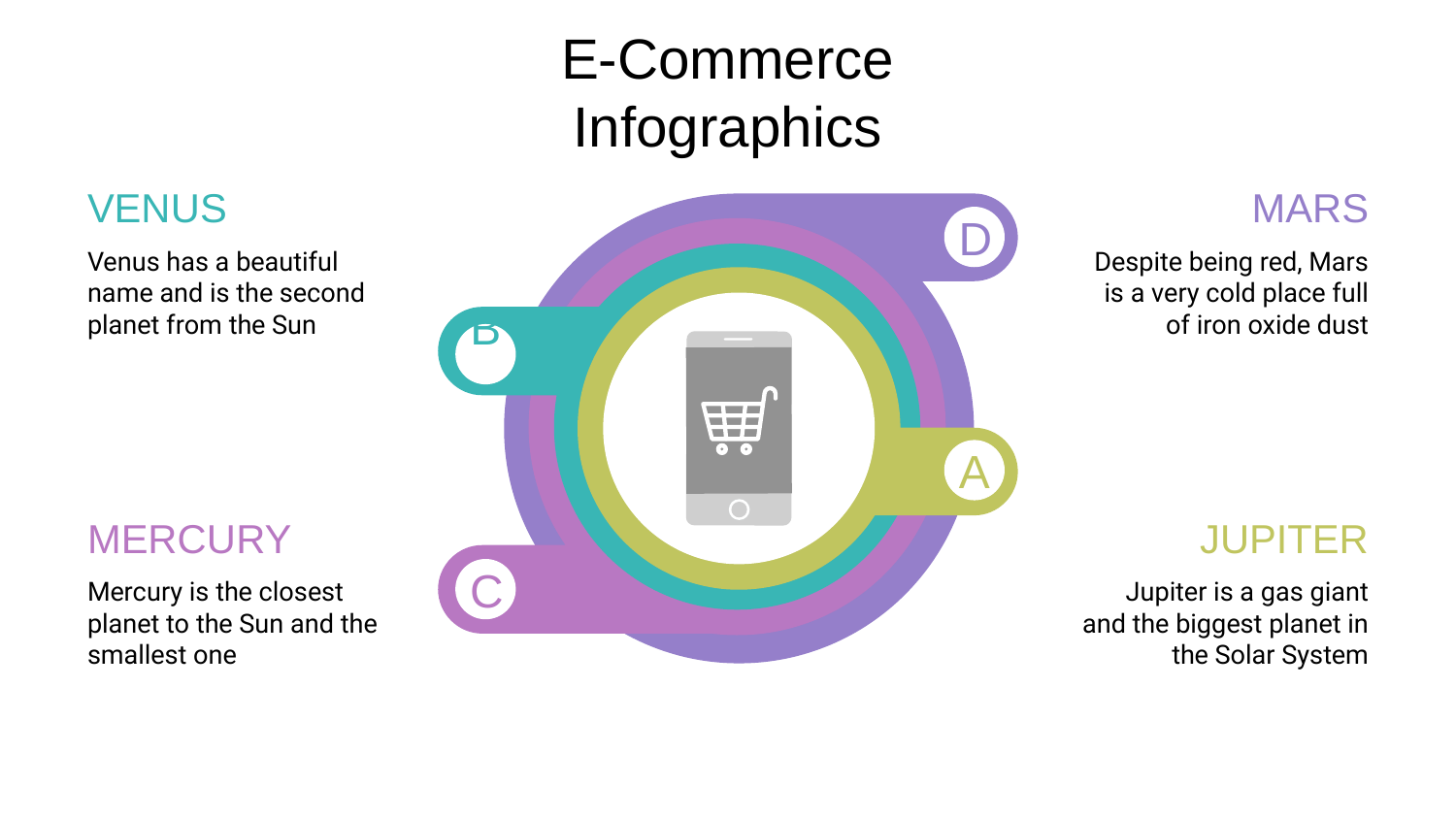

# E-Commerce Infographics
VENUS
Venus has a beautiful name and is the second planet from the Sun
MARS
Despite being red, Mars is a very cold place full of iron oxide dust

D

B

A
C
MERCURY
Mercury is the closest planet to the Sun and the smallest one
JUPITER
Jupiter is a gas giant and the biggest planet in the Solar System